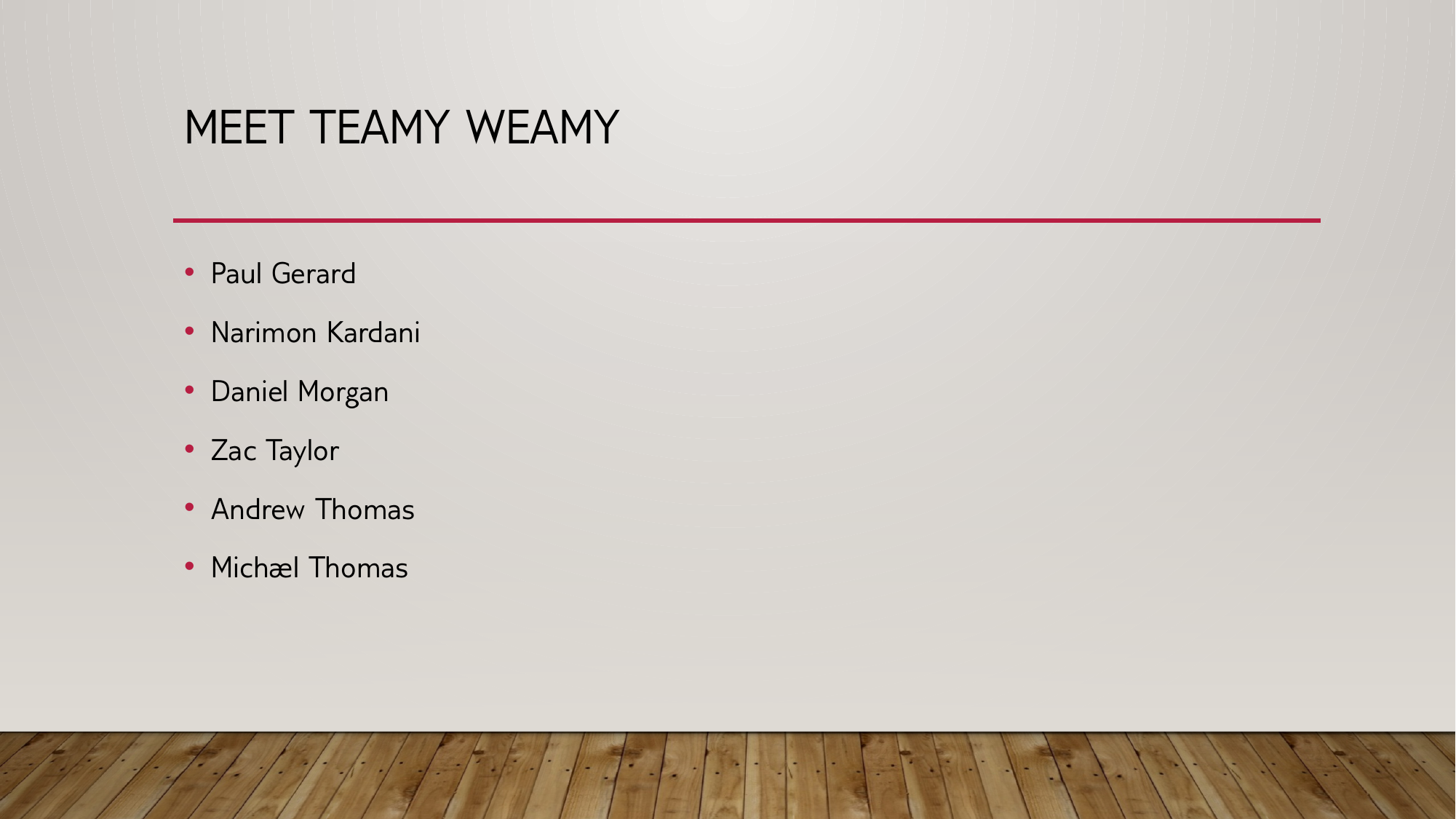

# Meet Teamy Weamy
Paul Gerard
Narimon Kardani
Daniel Morgan
Zac Taylor
Andrew Thomas
Michael Thomas